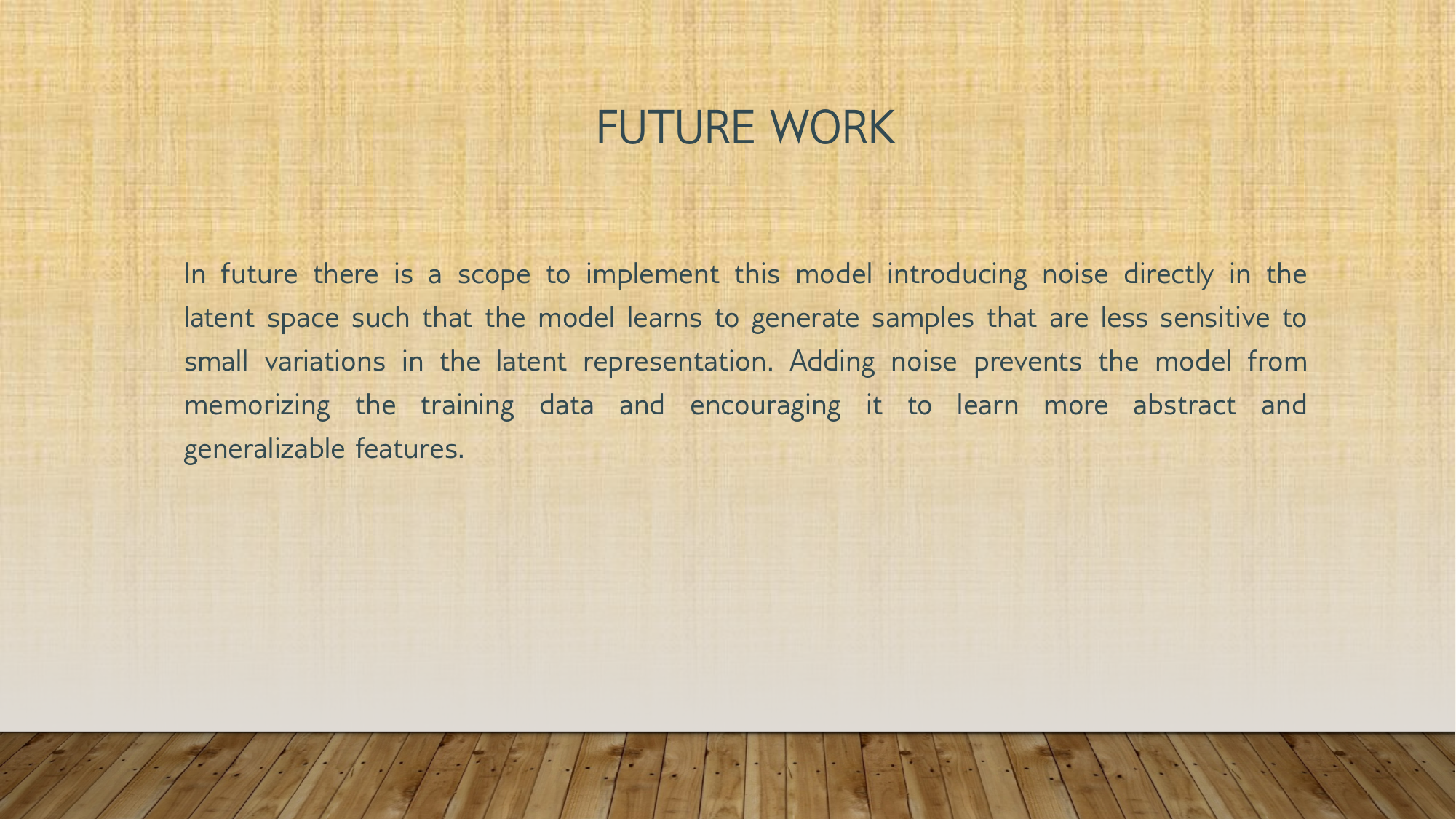

# Future work
In future there is a scope to implement this model introducing noise directly in the latent space such that the model learns to generate samples that are less sensitive to small variations in the latent representation. Adding noise prevents the model from memorizing the training data and encouraging it to learn more abstract and generalizable features.